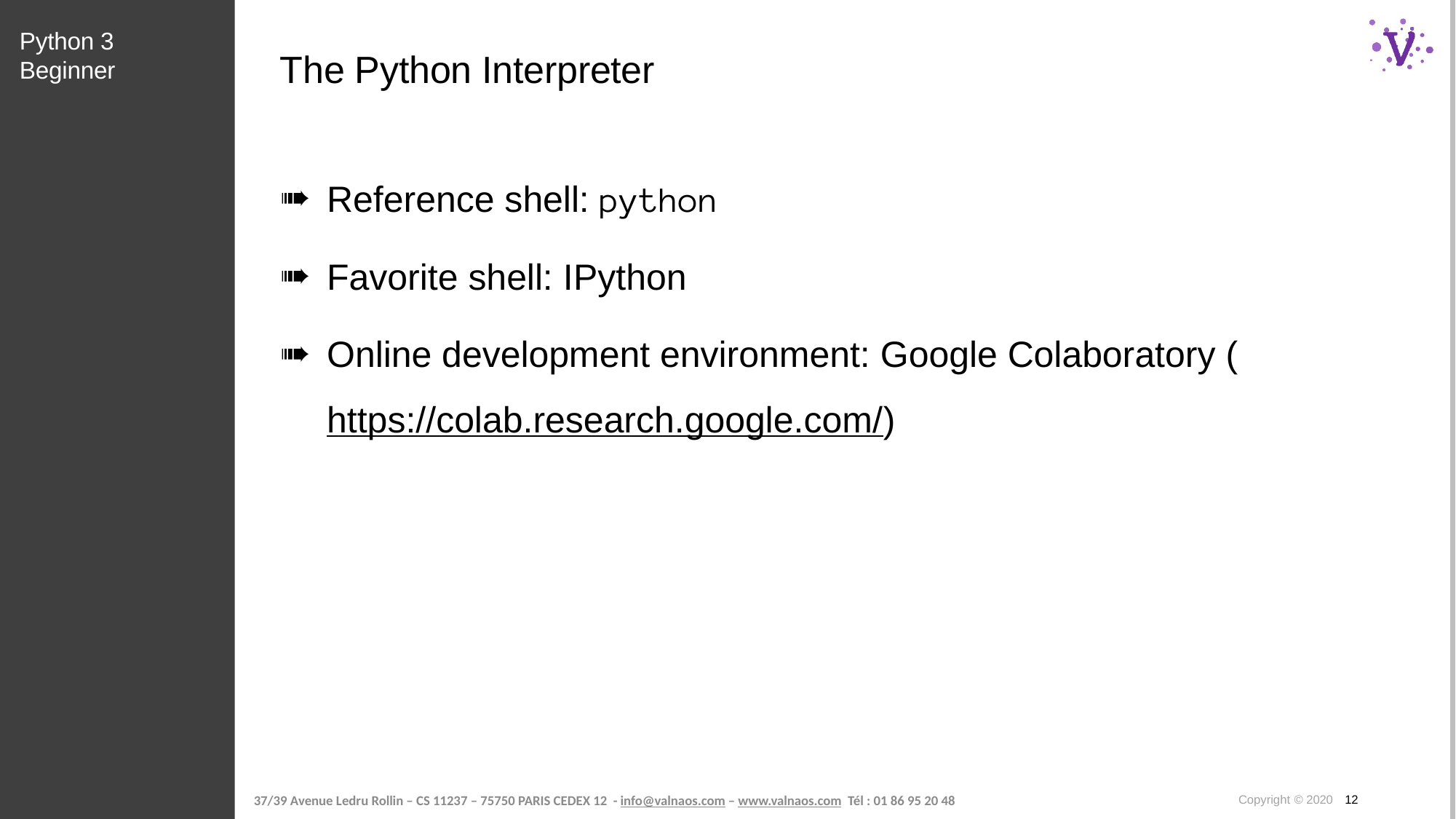

Python 3 Beginner
# The Python Interpreter
Reference shell: python
Favorite shell: IPython
Online development environment: Google Colaboratory (https://colab.research.google.com/)
Copyright © 2020   12